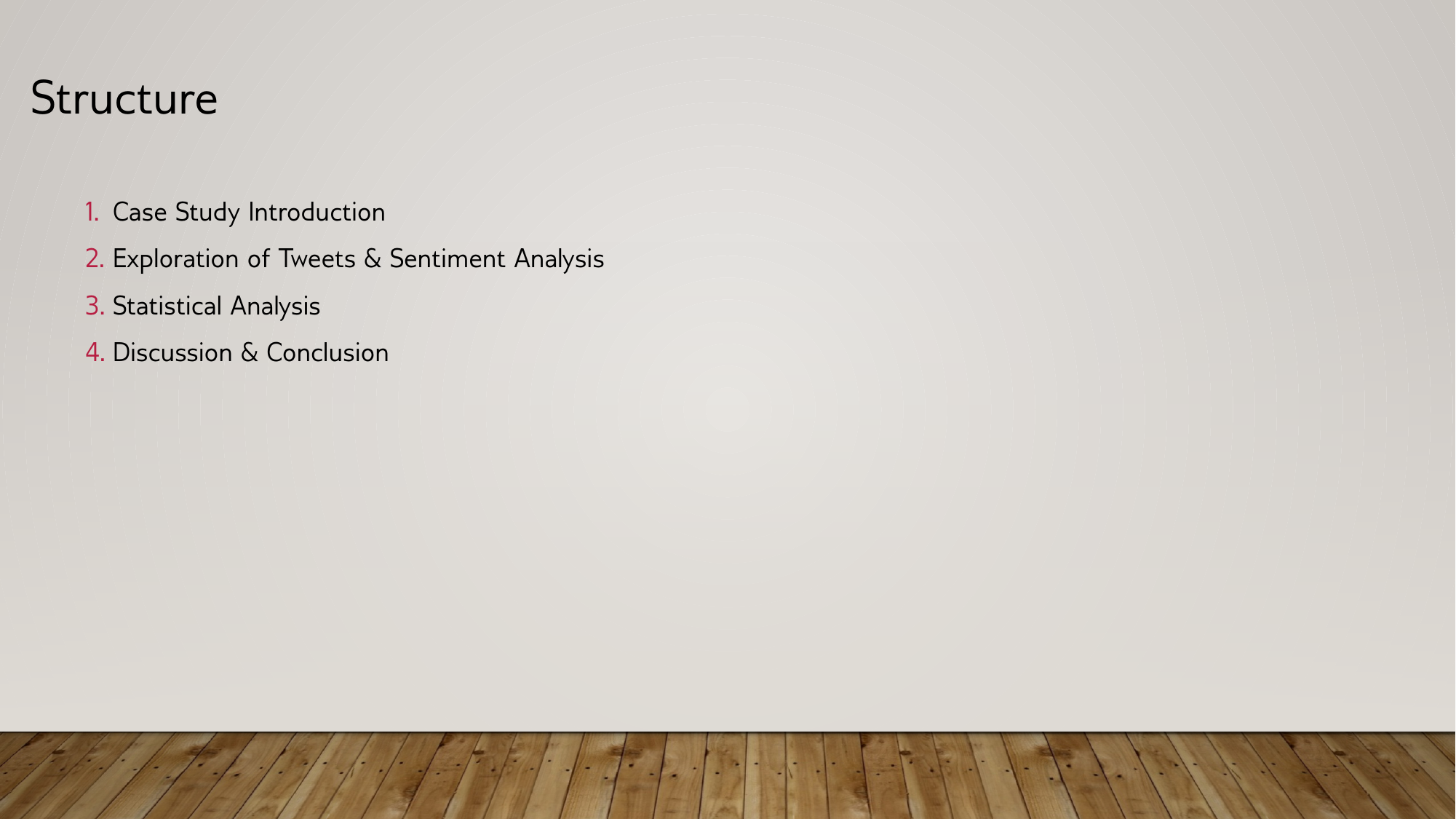

# Structure
Case Study Introduction
Exploration of Tweets & Sentiment Analysis
Statistical Analysis
Discussion & Conclusion